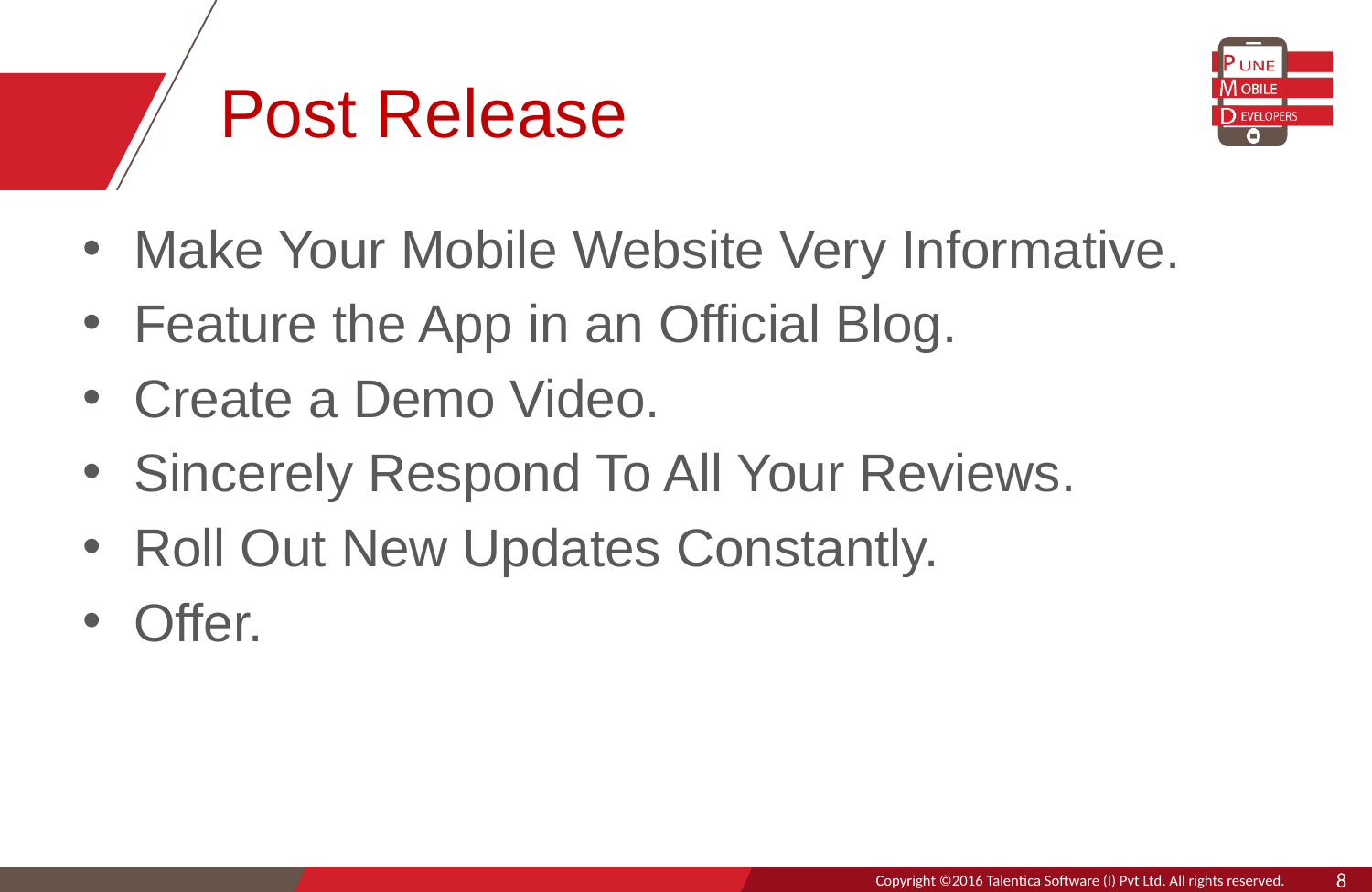

# Post Release
Make Your Mobile Website Very Informative.
Feature the App in an Official Blog.
Create a Demo Video.
Sincerely Respond To All Your Reviews.
Roll Out New Updates Constantly.
Offer.